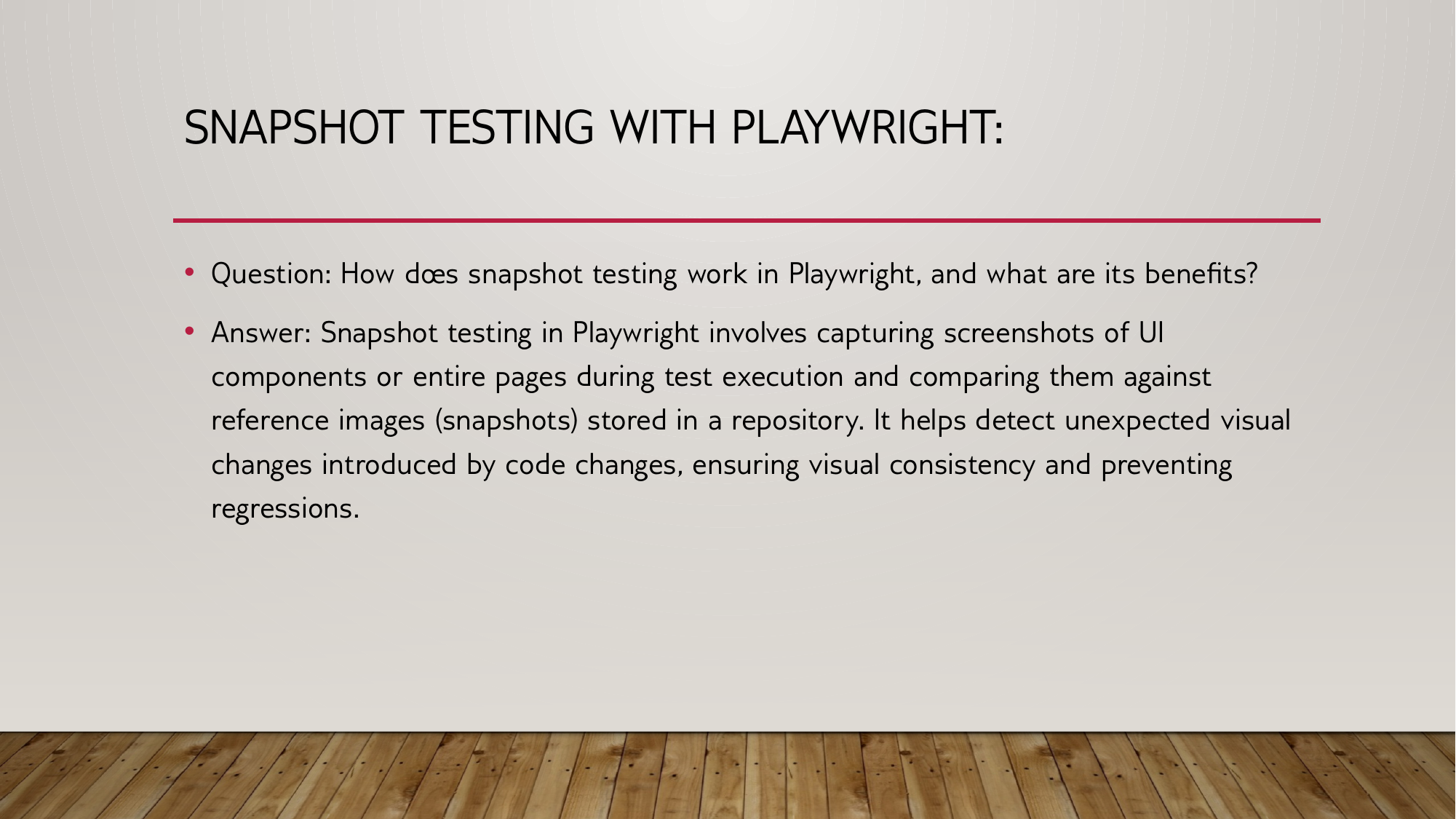

# Snapshot testing with Playwright:
Question: How does snapshot testing work in Playwright, and what are its benefits?
Answer: Snapshot testing in Playwright involves capturing screenshots of UI components or entire pages during test execution and comparing them against reference images (snapshots) stored in a repository. It helps detect unexpected visual changes introduced by code changes, ensuring visual consistency and preventing regressions.